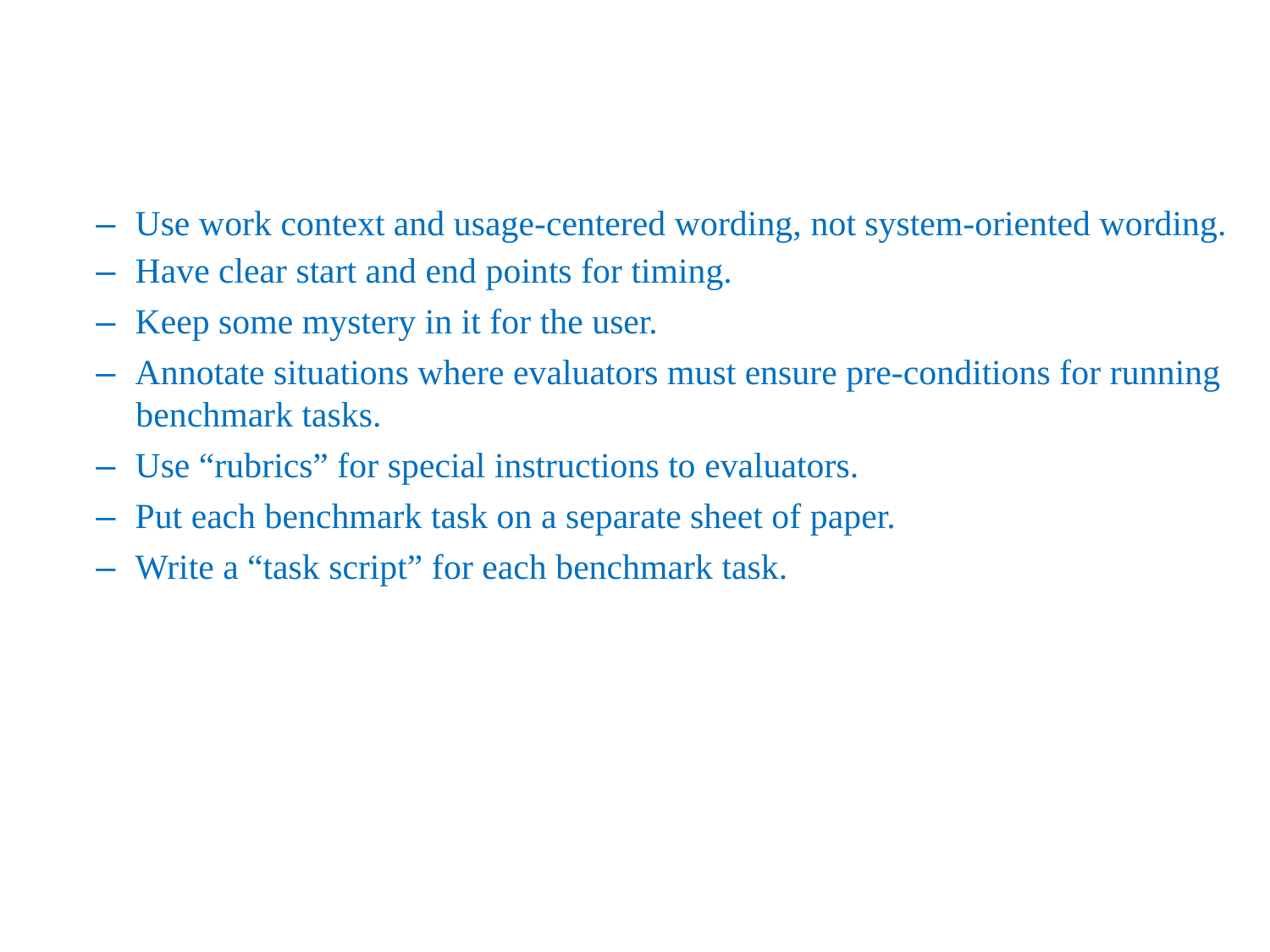

–  Use work context and usage-centered wording, not system-oriented wording.
–  Have clear start and end points for timing.
–  Keep some mystery in it for the user.
–  Annotate situations where evaluators must ensure pre-conditions for running
benchmark tasks.
–  Use “rubrics” for special instructions to evaluators.
–  Put each benchmark task on a separate sheet of paper.
–  Write a “task script” for each benchmark task.